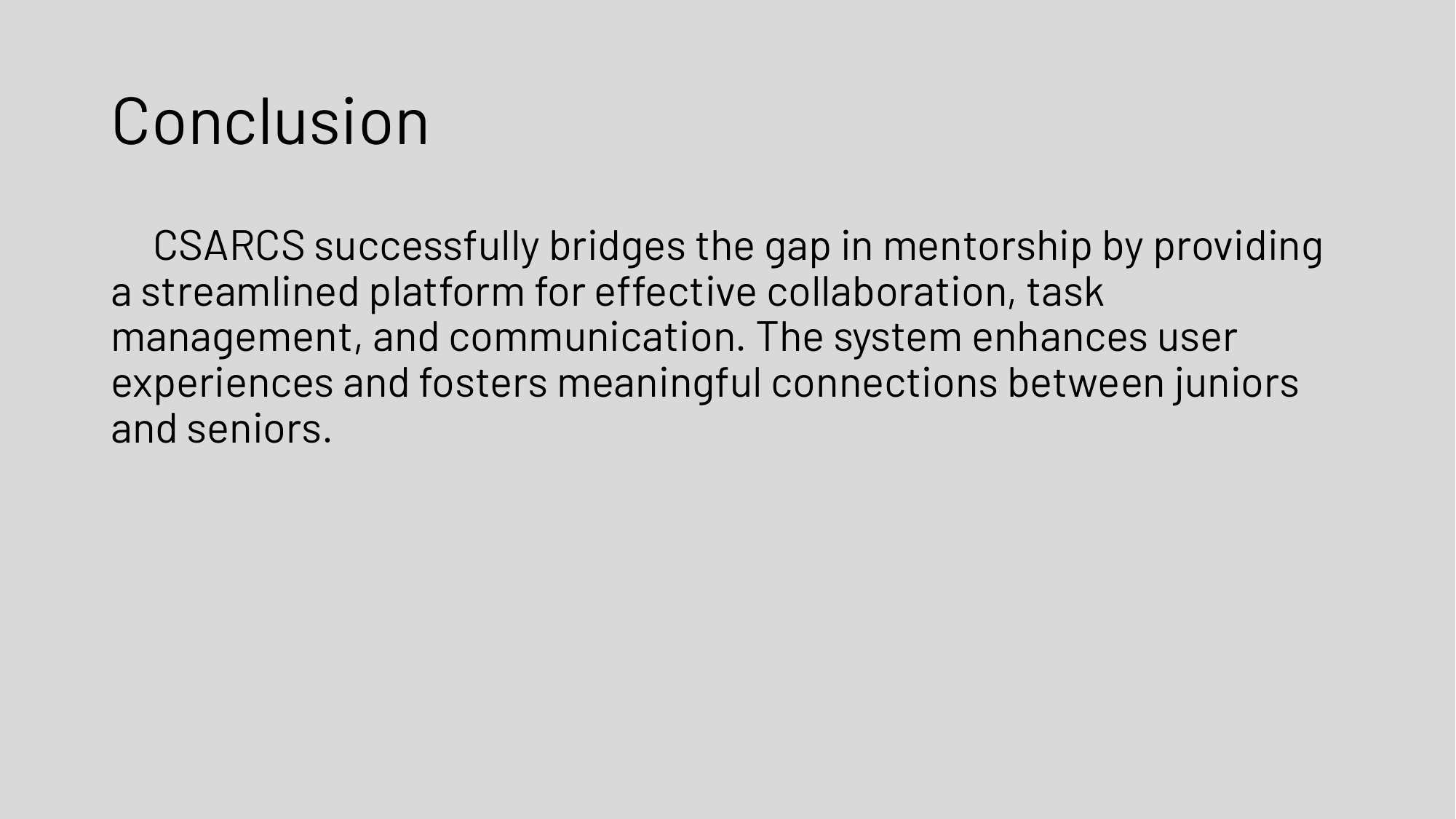

# Conclusion
 CSARCS successfully bridges the gap in mentorship by providing a streamlined platform for effective collaboration, task management, and communication. The system enhances user experiences and fosters meaningful connections between juniors and seniors.